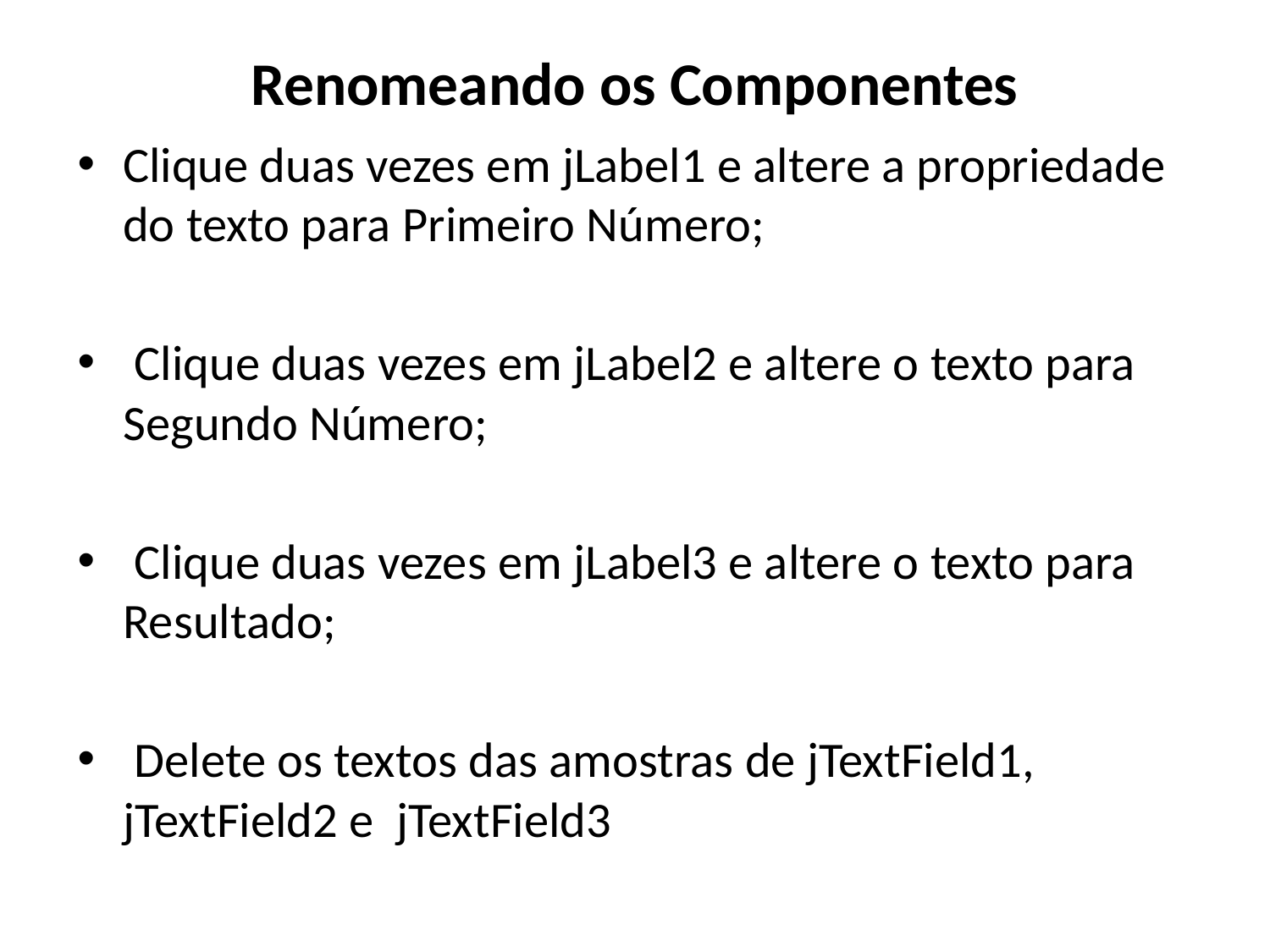

# Renomeando os Componentes
Clique duas vezes em jLabel1 e altere a propriedade do texto para Primeiro Número;

 Clique duas vezes em jLabel2 e altere o texto para Segundo Número;

 Clique duas vezes em jLabel3 e altere o texto para Resultado;

 Delete os textos das amostras de jTextField1, jTextField2 e  jTextField3